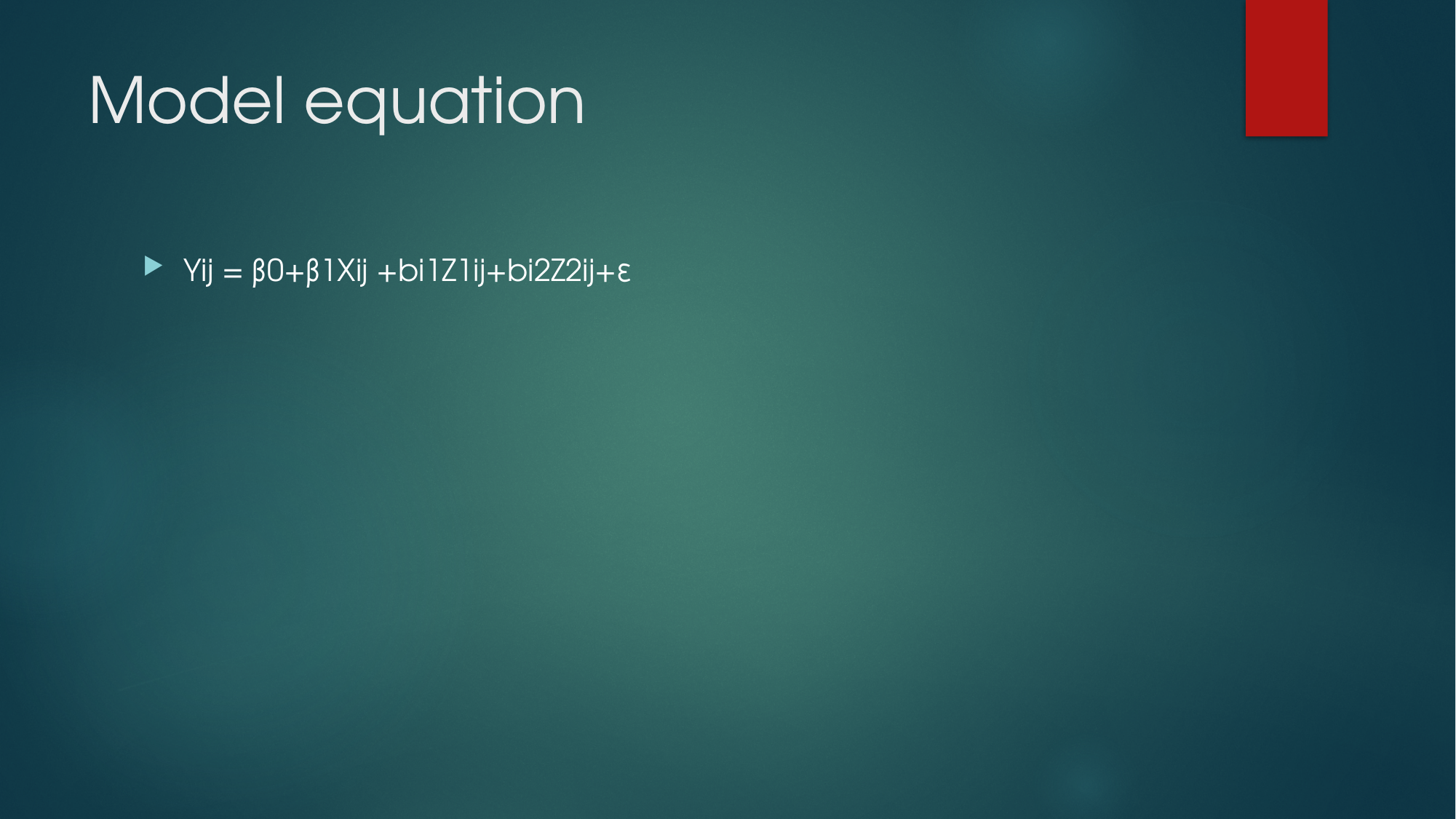

# Model equation
Yij = β0+β1Xij +bi1Z1ij+bi2Z2ij+ε